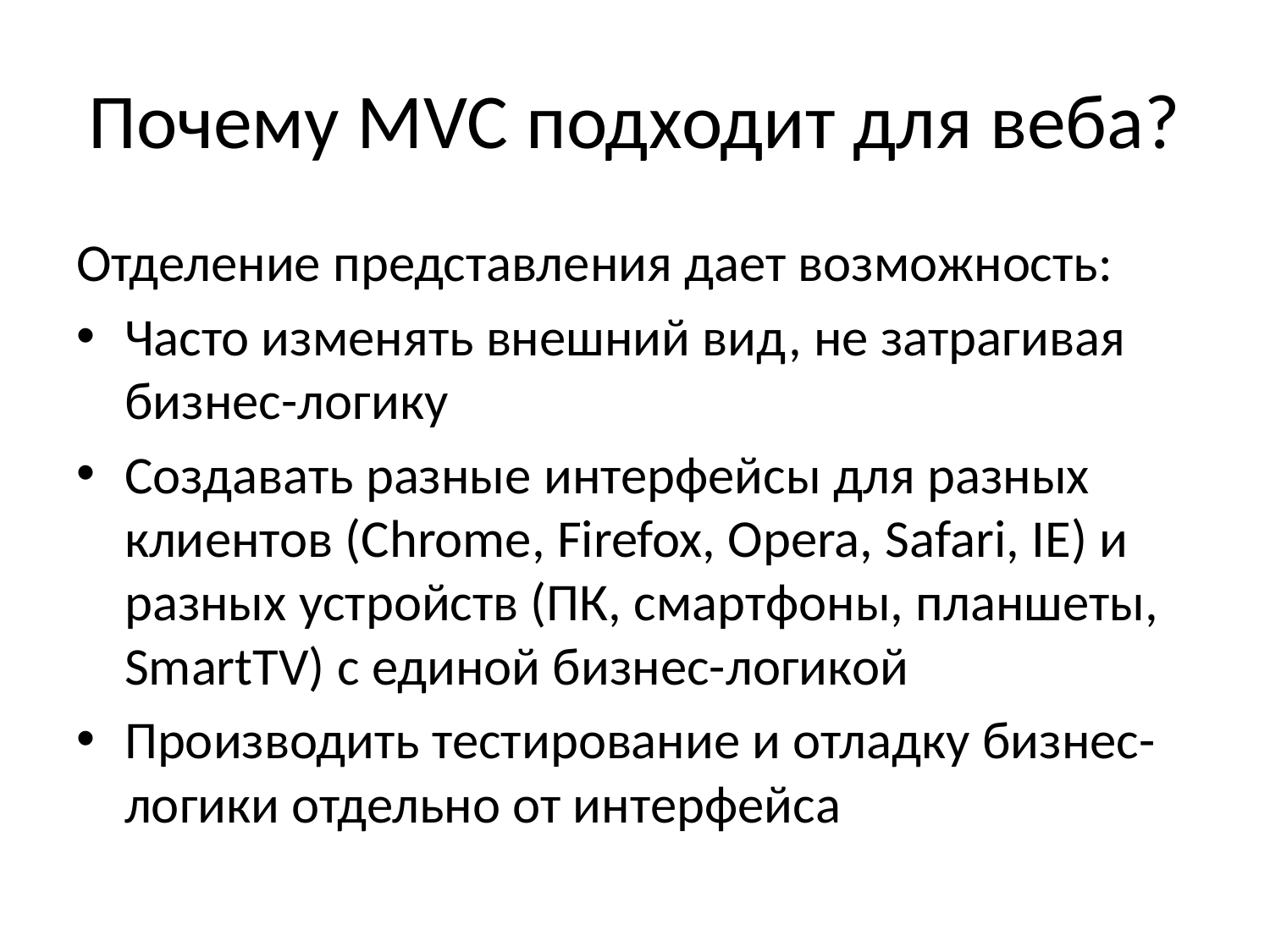

# Почему MVC подходит для веба?
Отделение представления дает возможность:
Часто изменять внешний вид, не затрагивая бизнес-логику
Создавать разные интерфейсы для разных клиентов (Chrome, Firefox, Opera, Safari, IE) и разных устройств (ПК, смартфоны, планшеты, SmartTV) с единой бизнес-логикой
Производить тестирование и отладку бизнес-логики отдельно от интерфейса